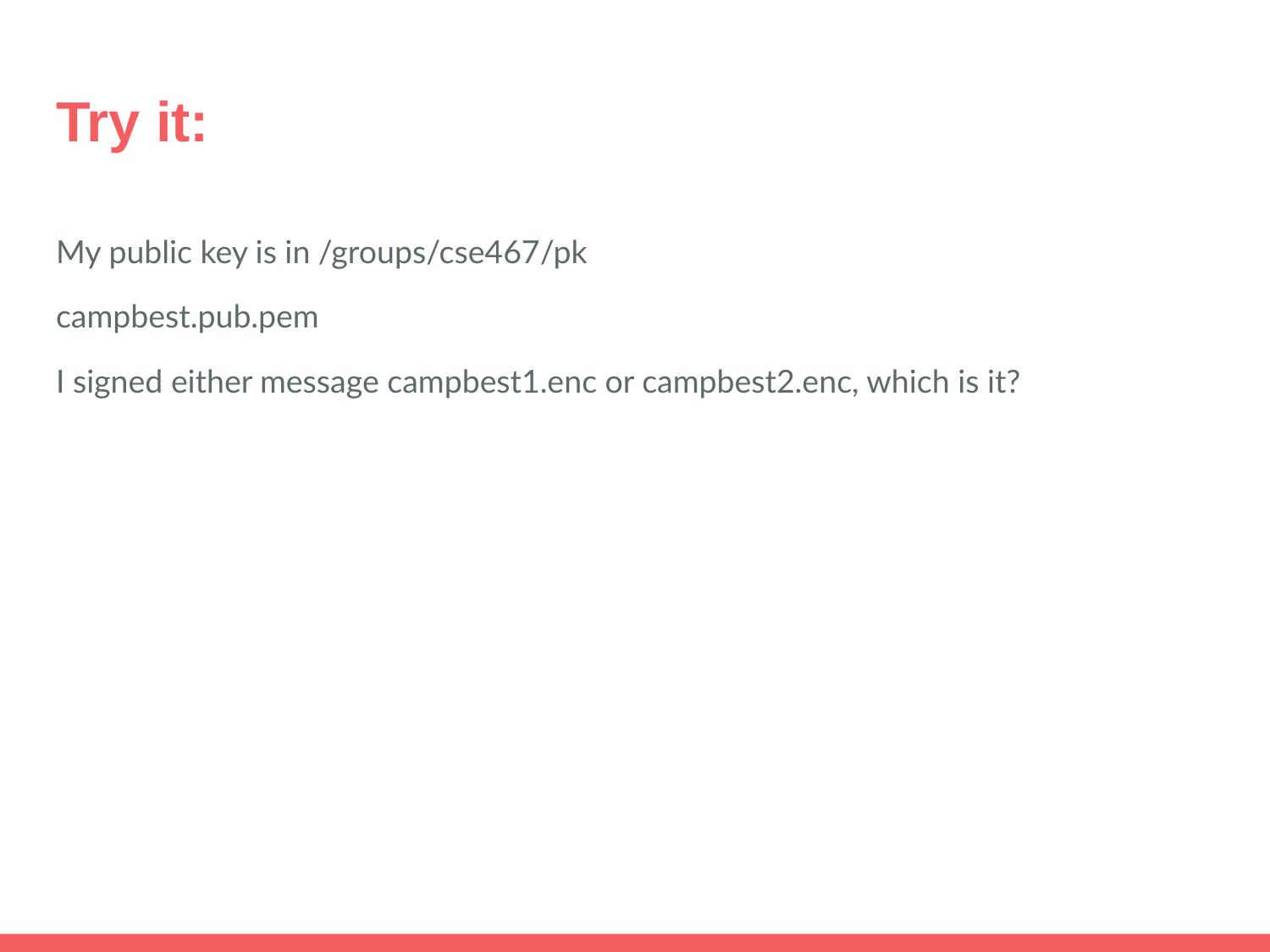

# Try it:
My public key is in /groups/cse467/pk
campbest.pub.pem
I signed either message campbest1.enc or campbest2.enc, which is it?